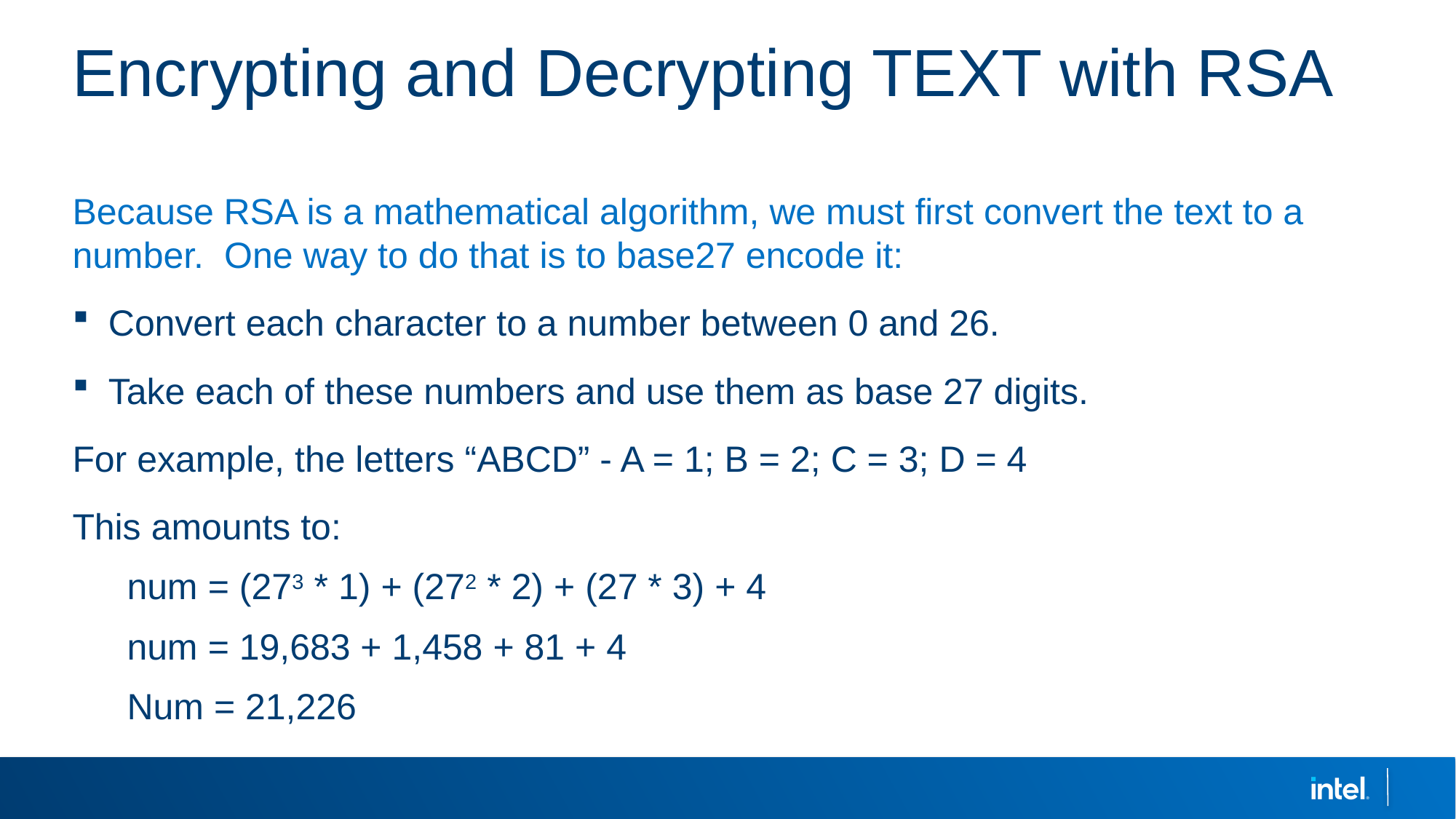

# Encrypting and Decrypting TEXT with RSA
Because RSA is a mathematical algorithm, we must first convert the text to a number.  One way to do that is to base27 encode it:
Convert each character to a number between 0 and 26.
Take each of these numbers and use them as base 27 digits.
For example, the letters “ABCD” - A = 1; B = 2; C = 3; D = 4
This amounts to:
num = (273 * 1) + (272 * 2) + (27 * 3) + 4
num = 19,683 + 1,458 + 81 + 4
Num = 21,226